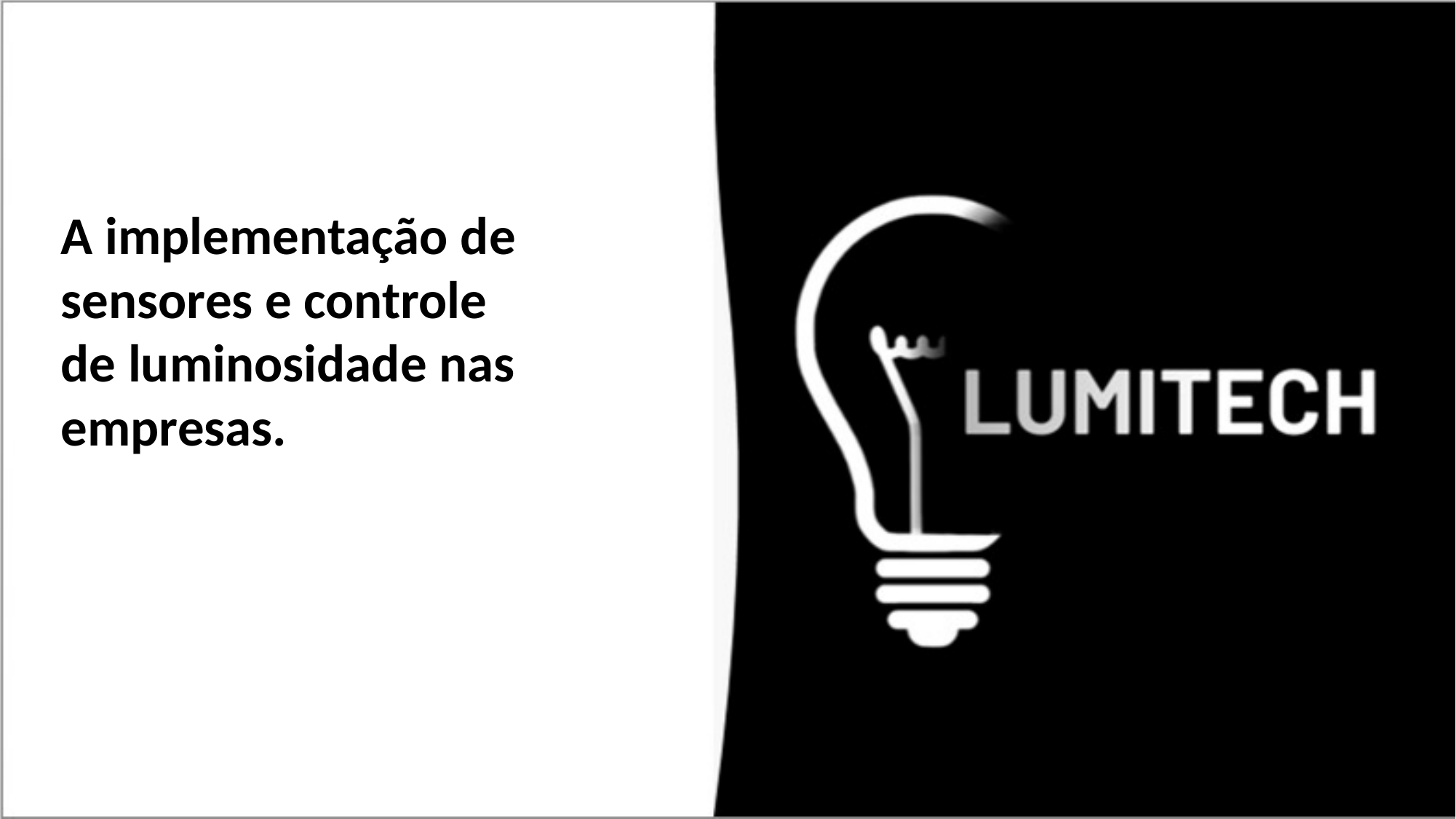

A implementação de sensores e controle de luminosidade nas empresas.